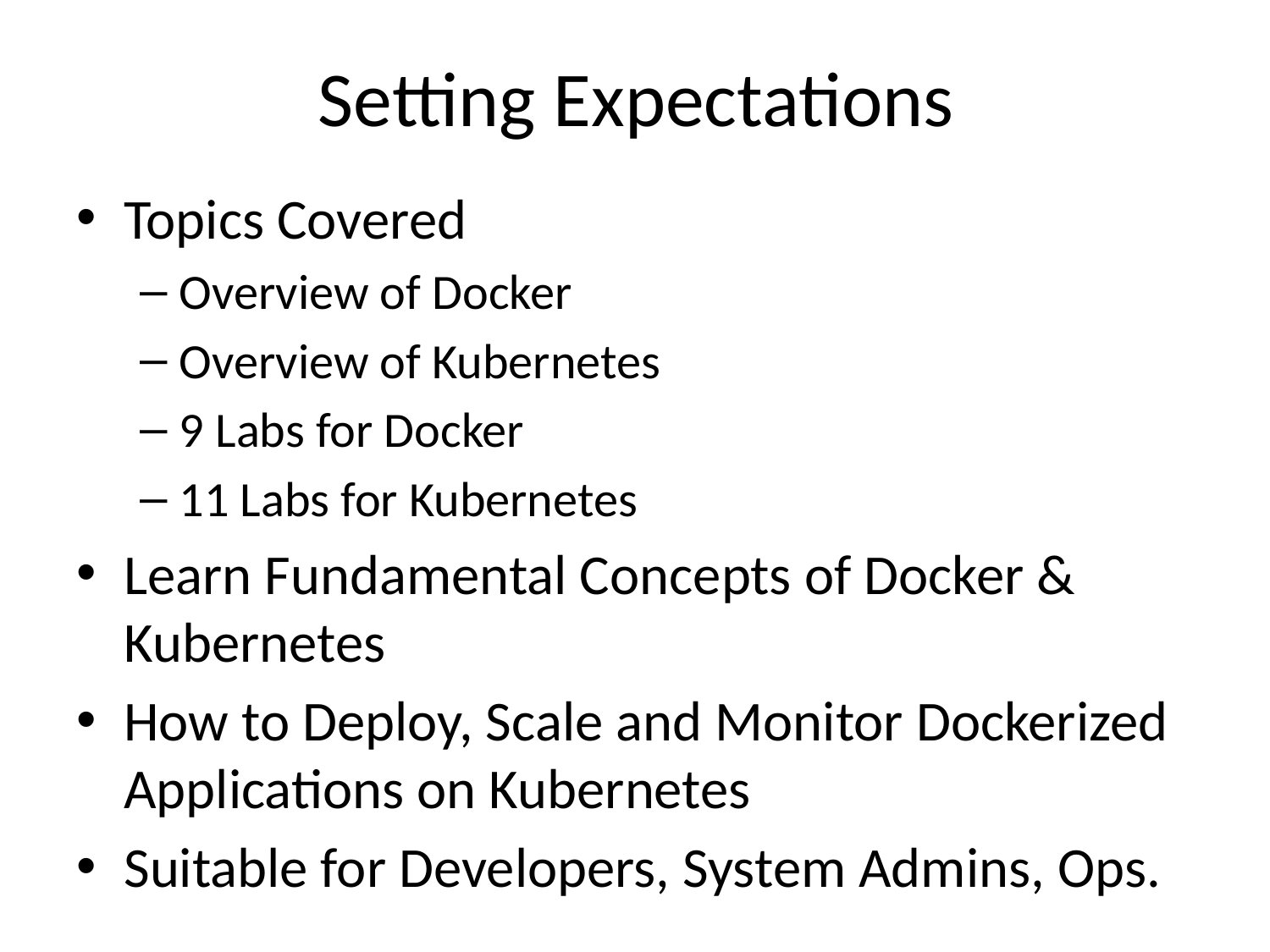

# Setting Expectations
Topics Covered
Overview of Docker
Overview of Kubernetes
9 Labs for Docker
11 Labs for Kubernetes
Learn Fundamental Concepts of Docker & Kubernetes
How to Deploy, Scale and Monitor Dockerized Applications on Kubernetes
Suitable for Developers, System Admins, Ops.